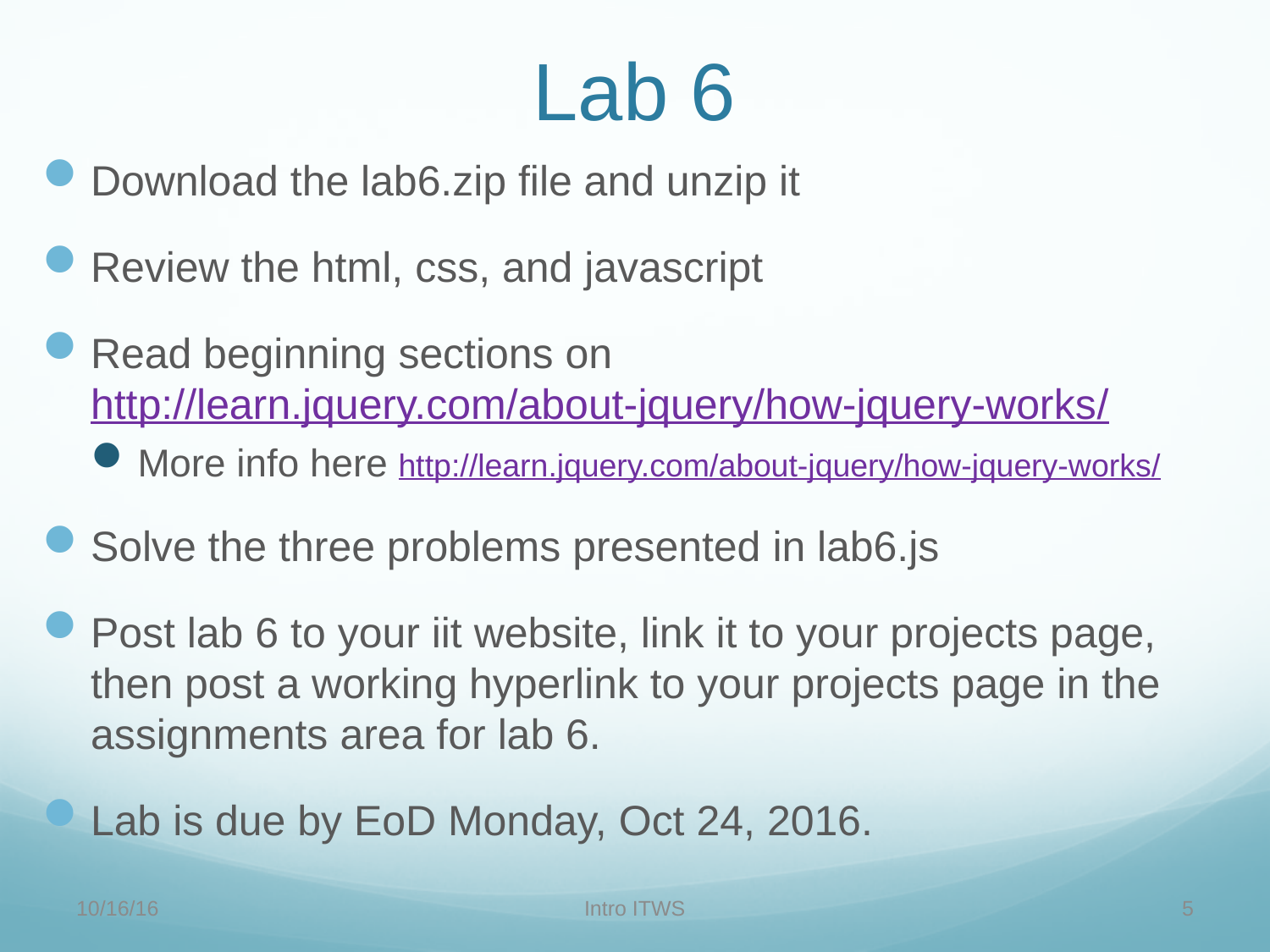

# Lab 6
Download the lab6.zip file and unzip it
Review the html, css, and javascript
Read beginning sections on
http://learn.jquery.com/about-jquery/how-jquery-works/
More info here http://learn.jquery.com/about-jquery/how-jquery-works/
Solve the three problems presented in lab6.js
Post lab 6 to your iit website, link it to your projects page, then post a working hyperlink to your projects page in the assignments area for lab 6.
Lab is due by EoD Monday, Oct 24, 2016.
10/16/16
Intro ITWS
5